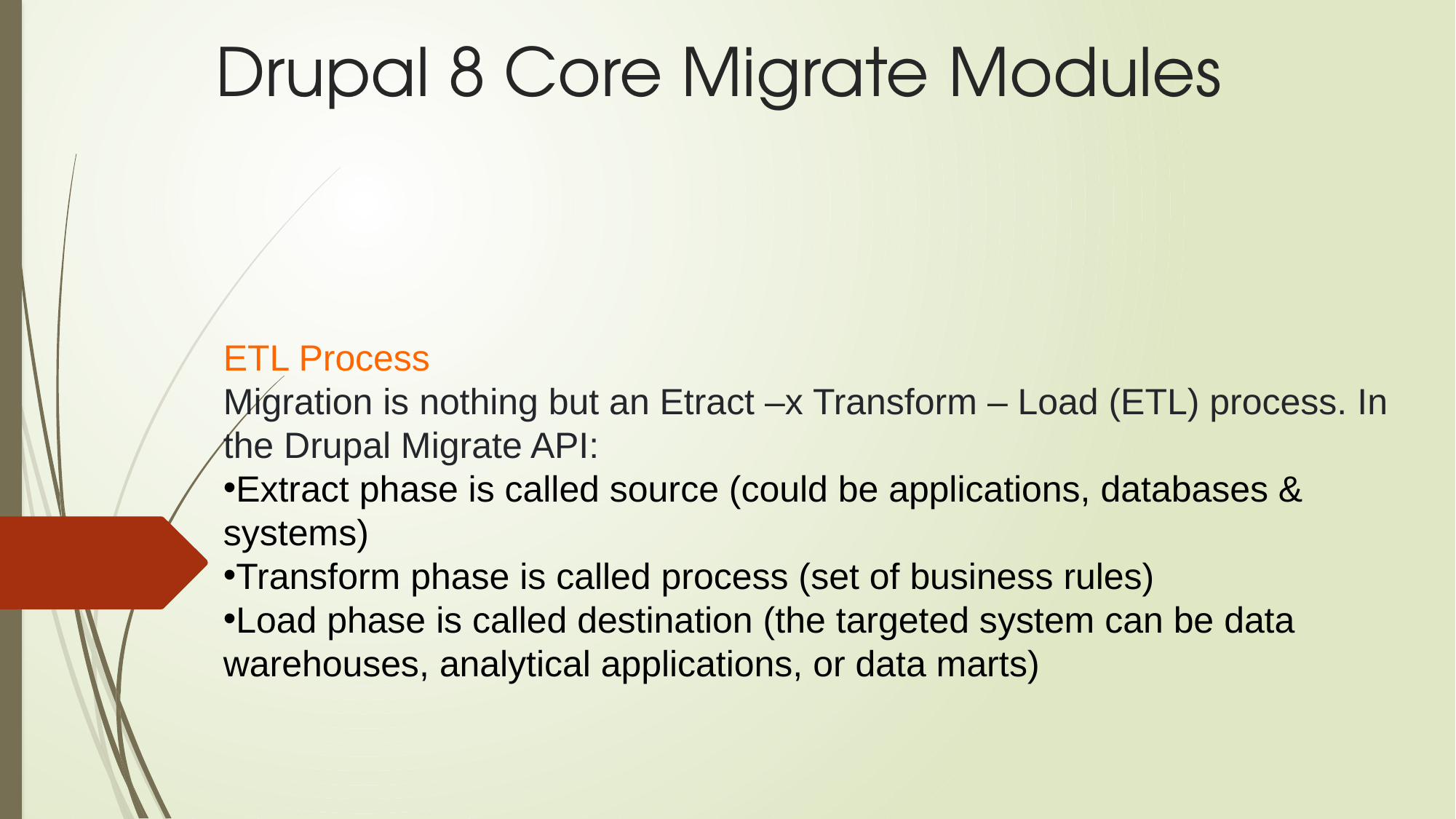

# Drupal 8 Core Migrate Modules
ETL Process
Migration is nothing but an Etract –x Transform – Load (ETL) process. In the Drupal Migrate API:
Extract phase is called source (could be applications, databases & systems)
Transform phase is called process (set of business rules)
Load phase is called destination (the targeted system can be data warehouses, analytical applications, or data marts)